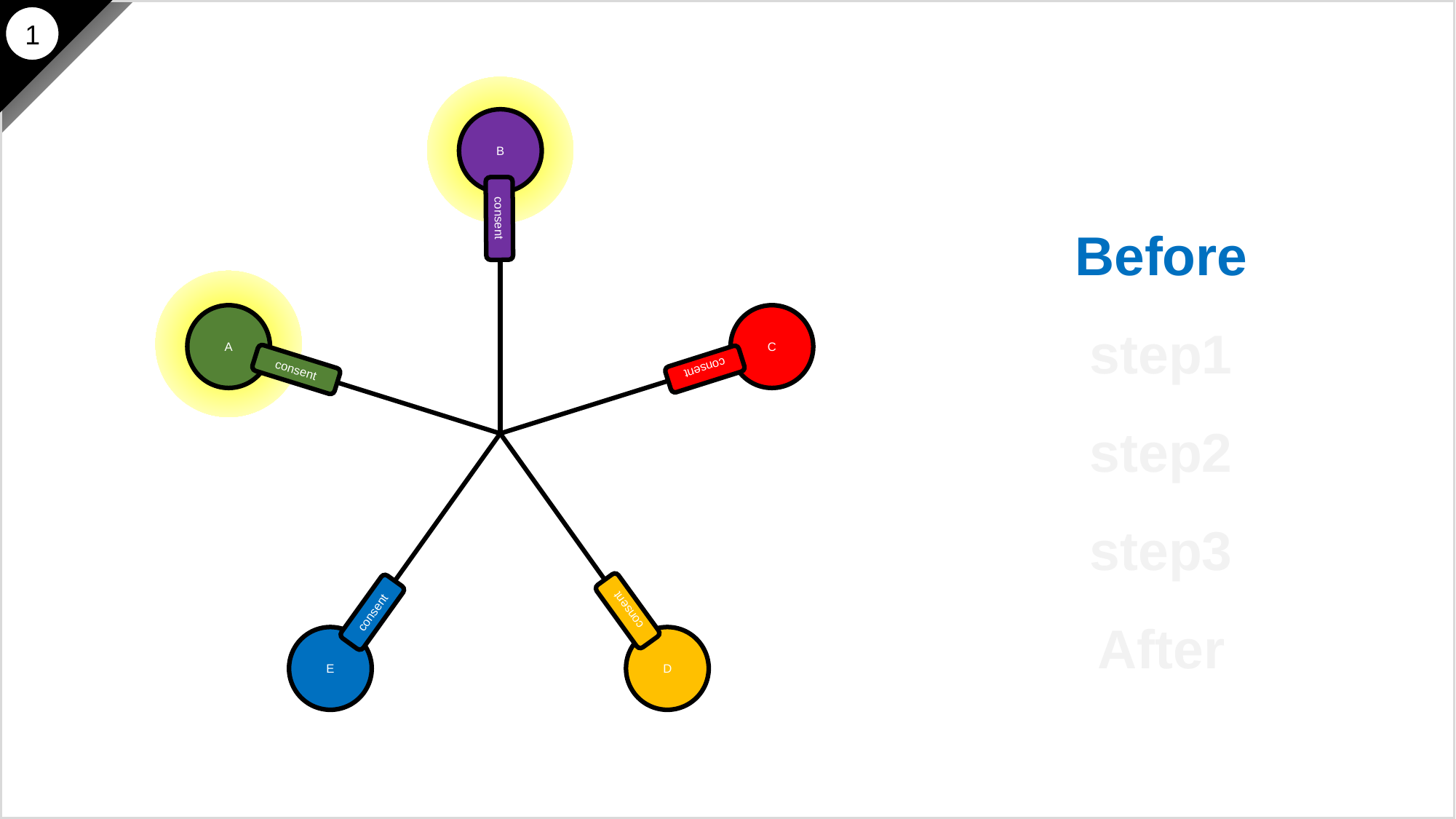

1

B
Before
step1
step2
step3
After
consent

A
C
consent
consent
consent
consent
E
D